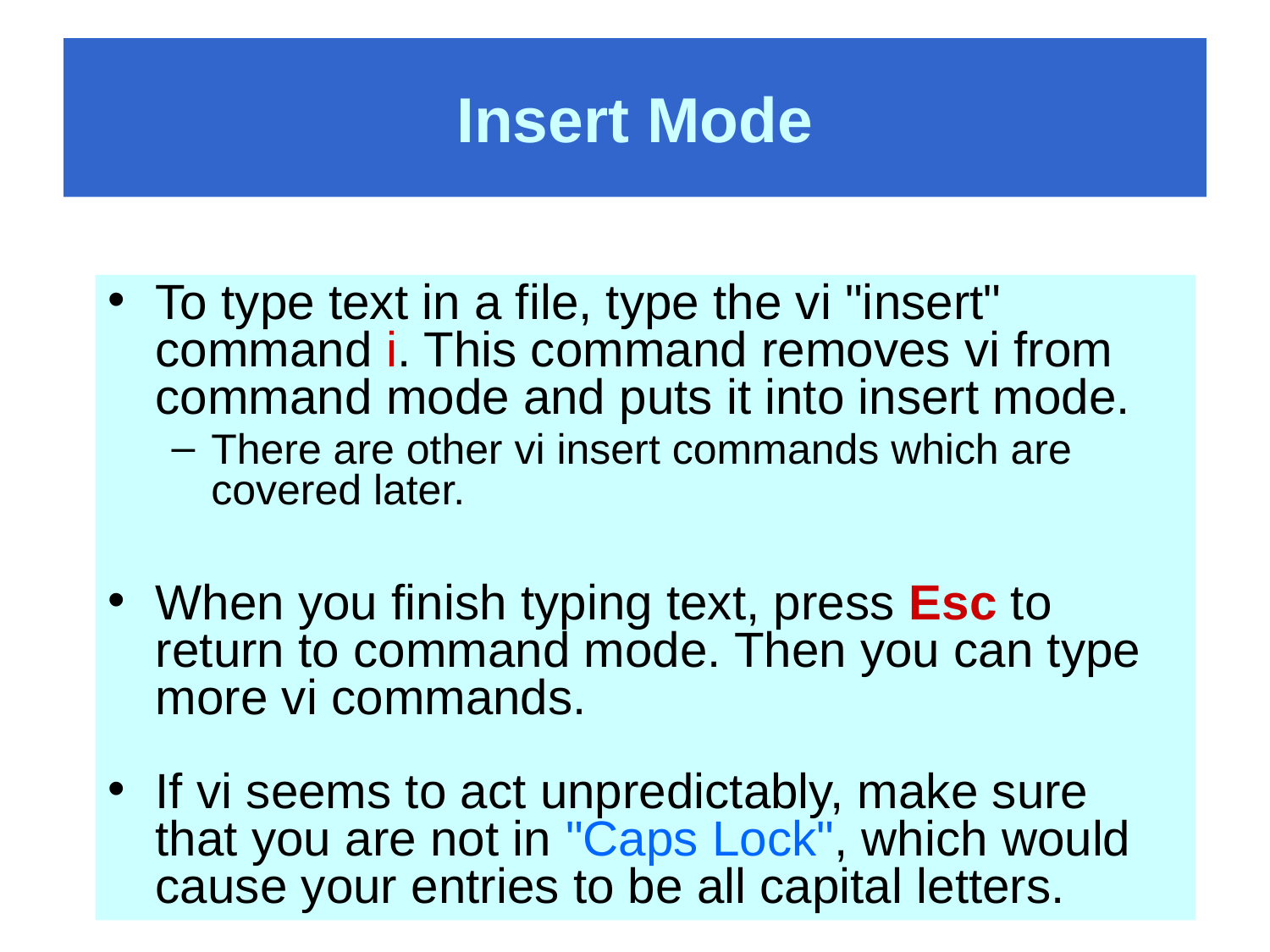

# Insert Mode
To type text in a file, type the vi "insert" command i. This command removes vi from command mode and puts it into insert mode.
There are other vi insert commands which are covered later.

When you finish typing text, press Esc to return to command mode. Then you can type more vi commands.

If vi seems to act unpredictably, make sure that you are not in "Caps Lock", which would cause your entries to be all capital letters.